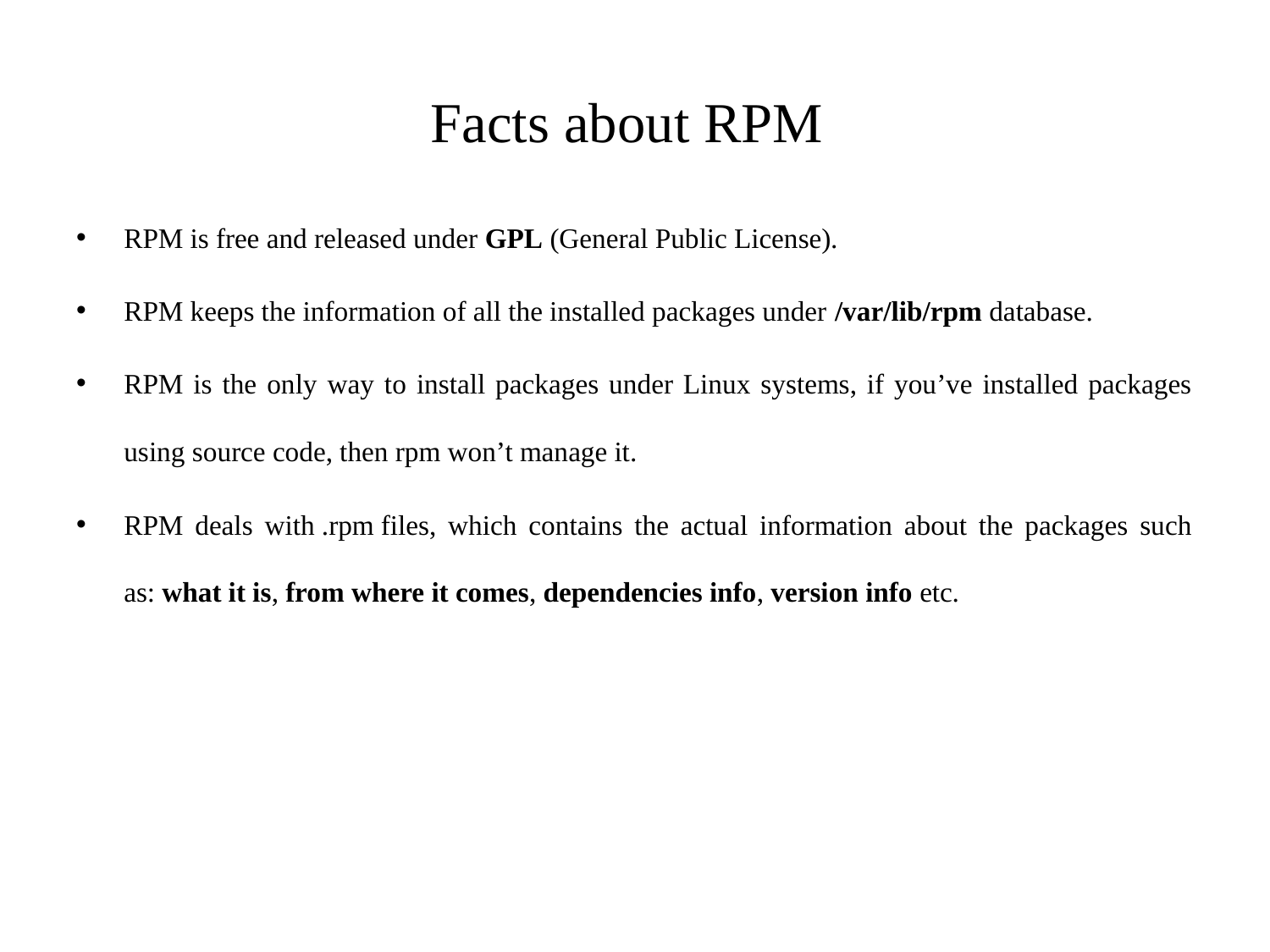

# Facts about RPM
RPM is free and released under GPL (General Public License).
RPM keeps the information of all the installed packages under /var/lib/rpm database.
RPM is the only way to install packages under Linux systems, if you’ve installed packages using source code, then rpm won’t manage it.
RPM deals with .rpm files, which contains the actual information about the packages such as: what it is, from where it comes, dependencies info, version info etc.